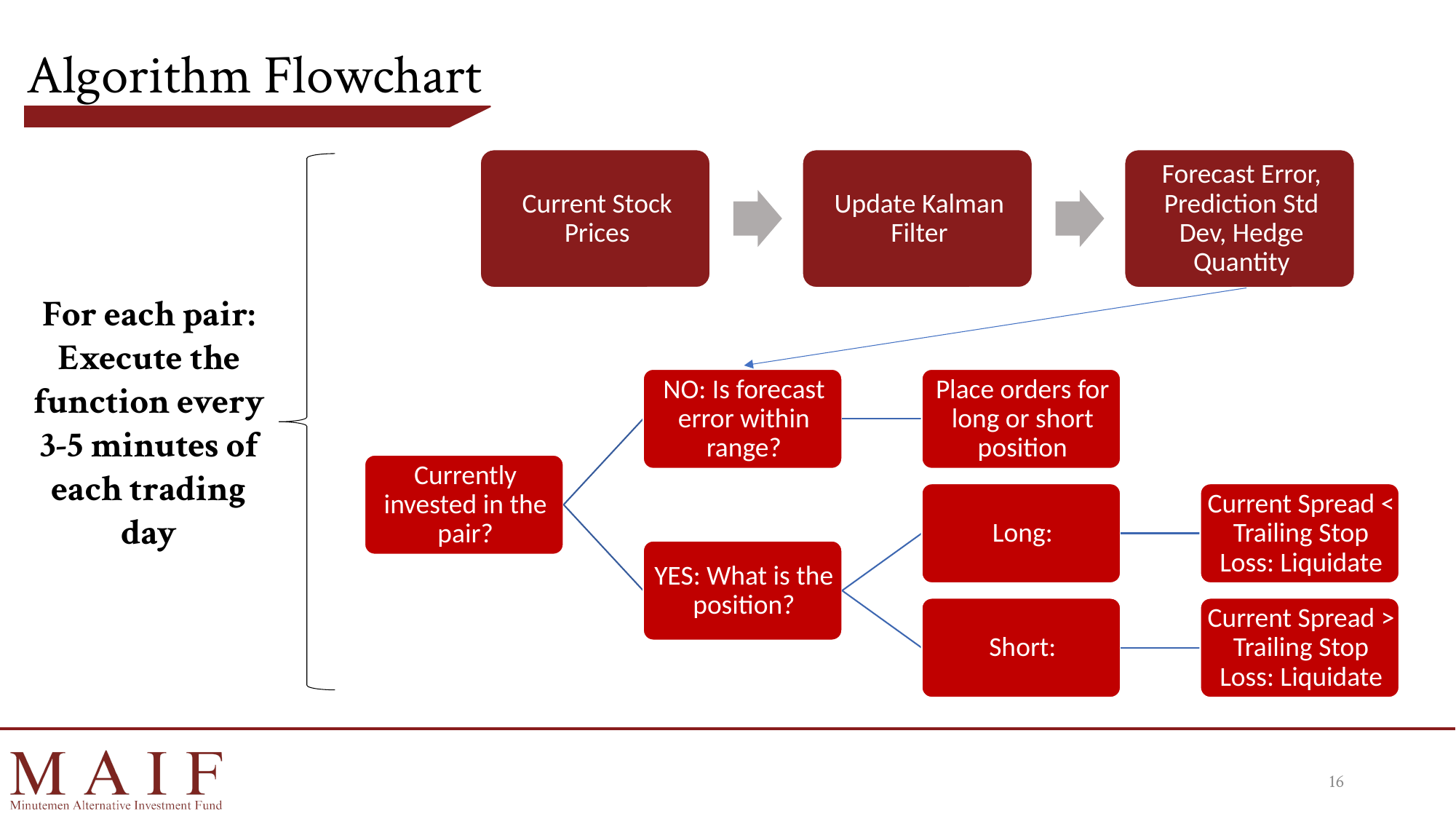

# Algorithm Flowchart
Current Stock Prices

Update Kalman Filter

Forecast Error, Prediction Std Dev, Hedge Quantity

Currently invested in the pair?

NO: Is forecast error within range?

Place orders for long or short position

YES: What is the position?

Long:

Current Spread < Trailing Stop Loss: Liquidate

Short:

Current Spread > Trailing Stop Loss: Liquidate
For each pair:
Execute the function every 3-5 minutes of each trading day
16